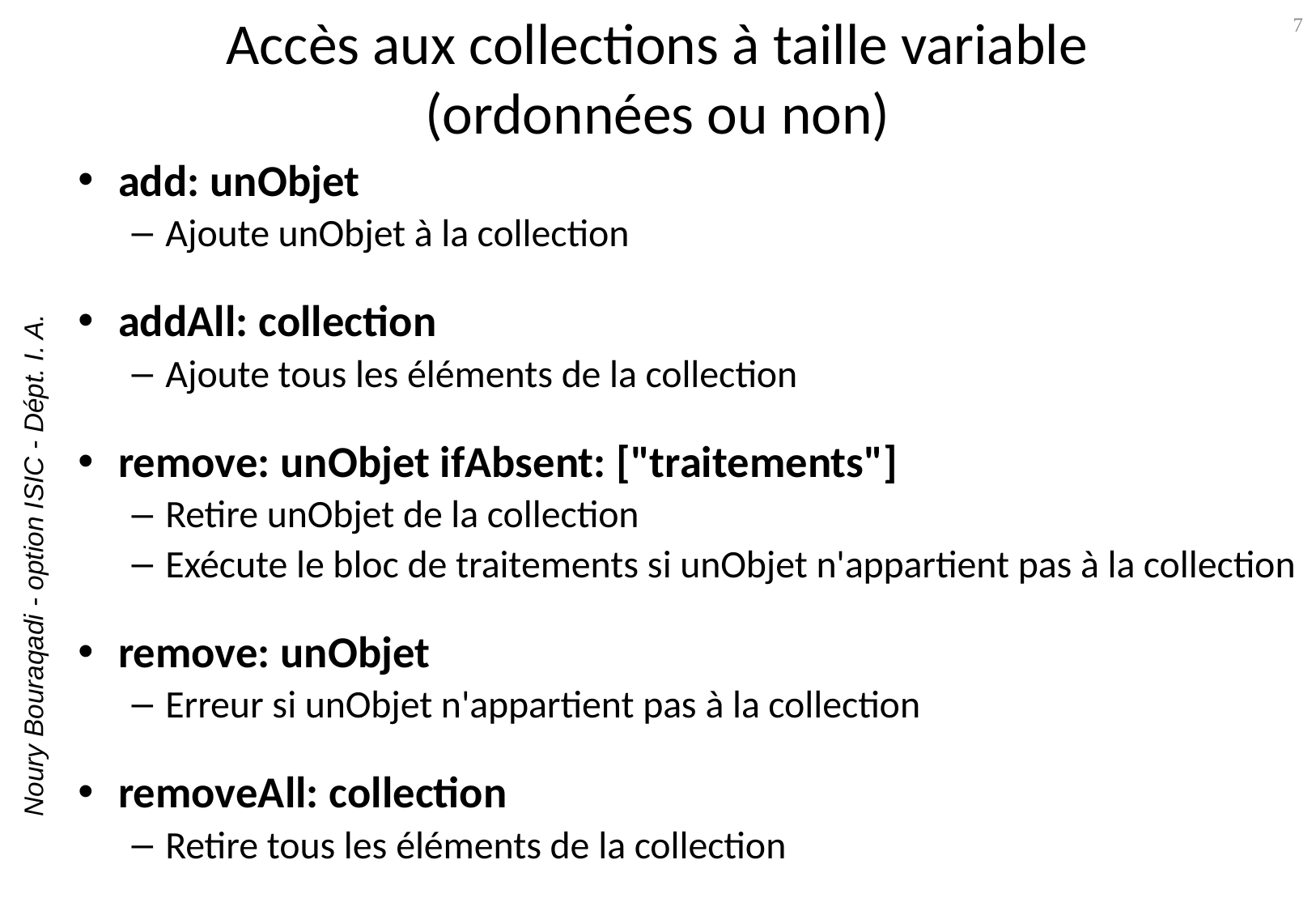

# Accès aux collections à taille variable (ordonnées ou non)
7
add: unObjet
Ajoute unObjet à la collection

addAll: collection
Ajoute tous les éléments de la collection

remove: unObjet ifAbsent: ["traitements"]
Retire unObjet de la collection
Exécute le bloc de traitements si unObjet n'appartient pas à la collection

remove: unObjet
Erreur si unObjet n'appartient pas à la collection

removeAll: collection
Retire tous les éléments de la collection